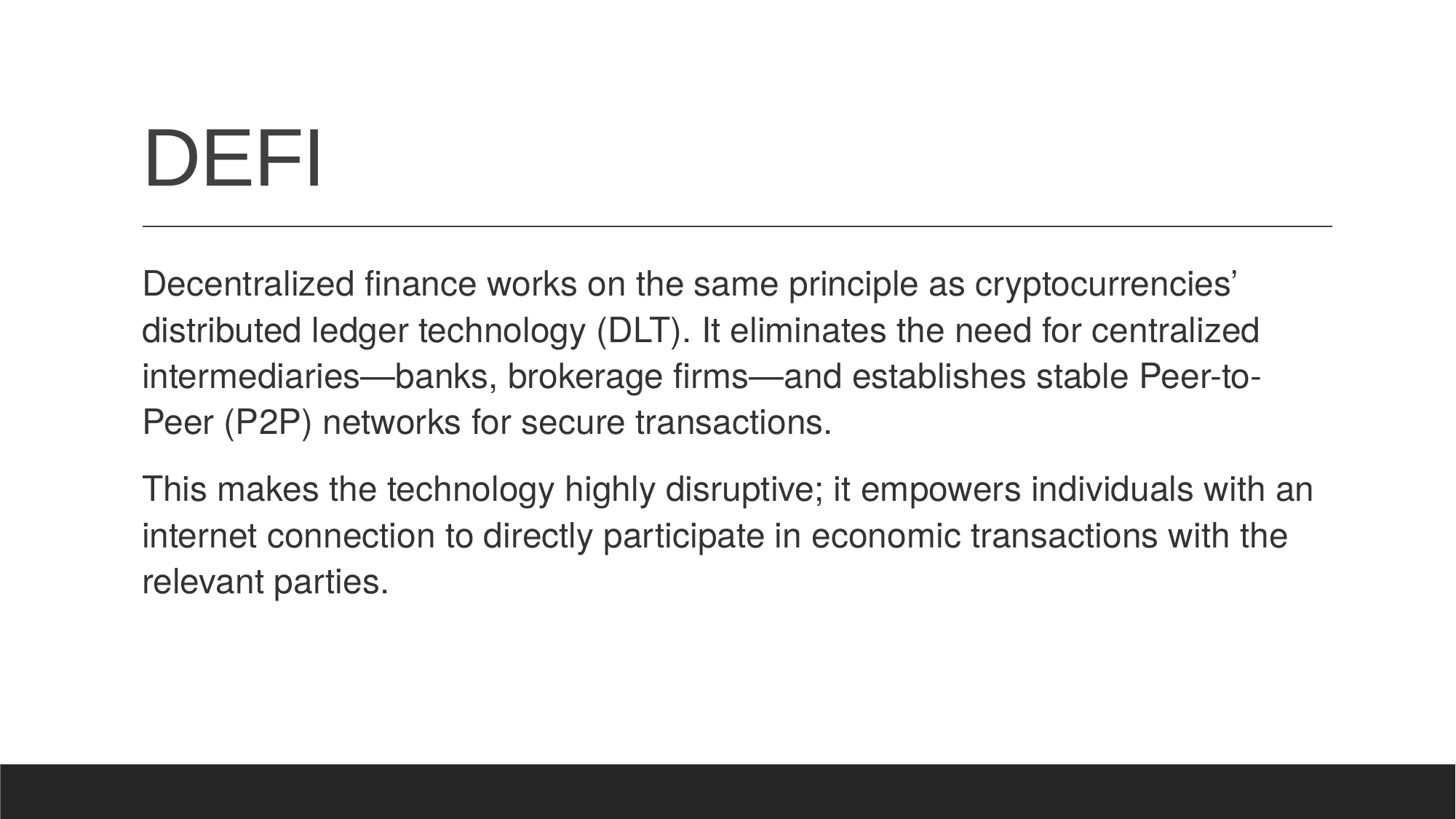

# DEFI
Decentralized finance works on the same principle as cryptocurrencies’ distributed ledger technology (DLT). It eliminates the need for centralized intermediaries—banks, brokerage firms—and establishes stable Peer-to-Peer (P2P) networks for secure transactions.
This makes the technology highly disruptive; it empowers individuals with an internet connection to directly participate in economic transactions with the relevant parties.